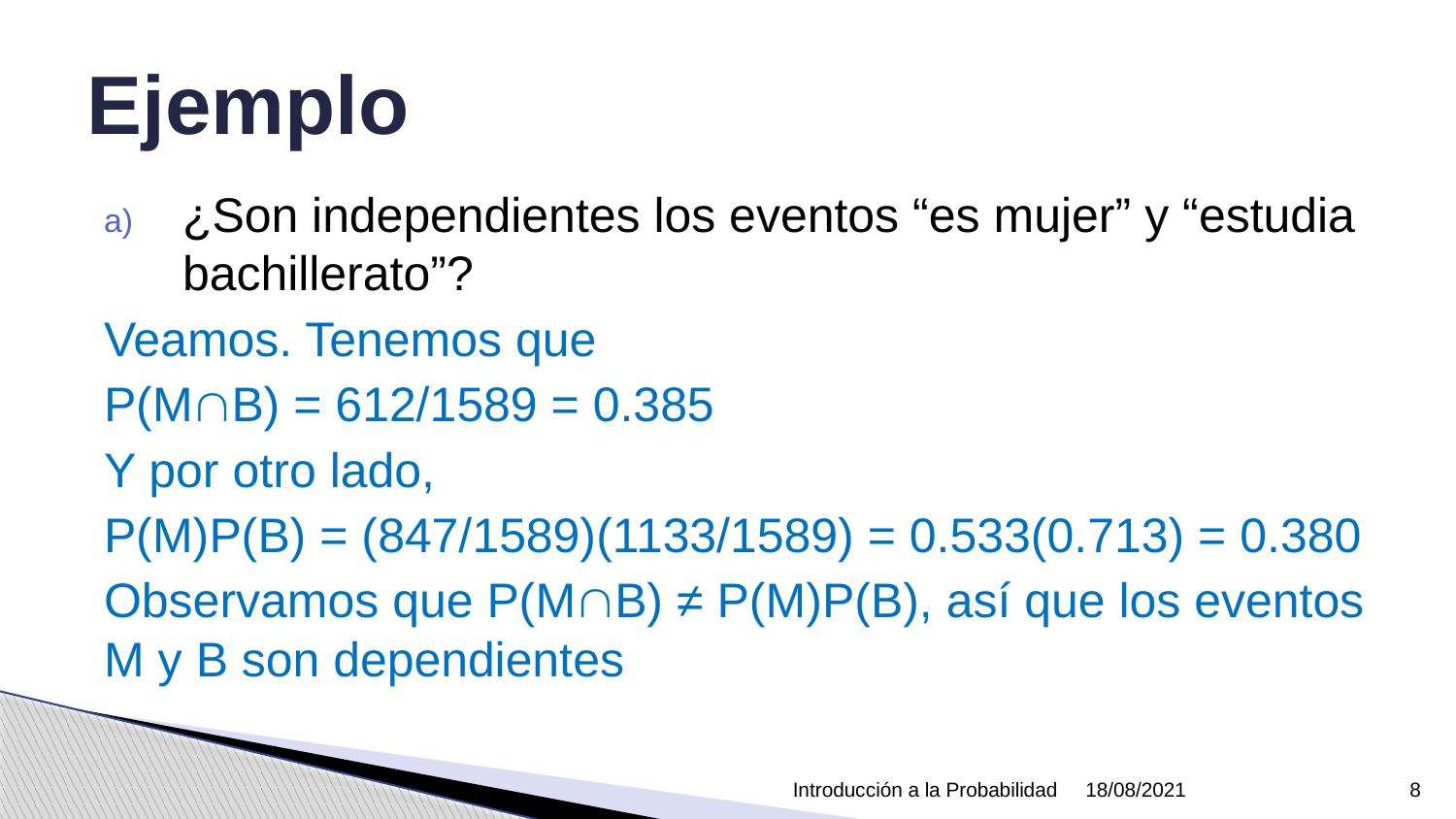

# Ejemplo
¿Son independientes los eventos “es mujer” y “estudia bachillerato”?
Veamos. Tenemos que
P(M∩B) = 612/1589 = 0.385
Y por otro lado,
P(M)P(B) = (847/1589)(1133/1589) = 0.533(0.713) = 0.380
Observamos que P(M∩B) ≠ P(M)P(B), así que los eventos M y B son dependientes
Introducción a la Probabilidad
18/08/2021
8